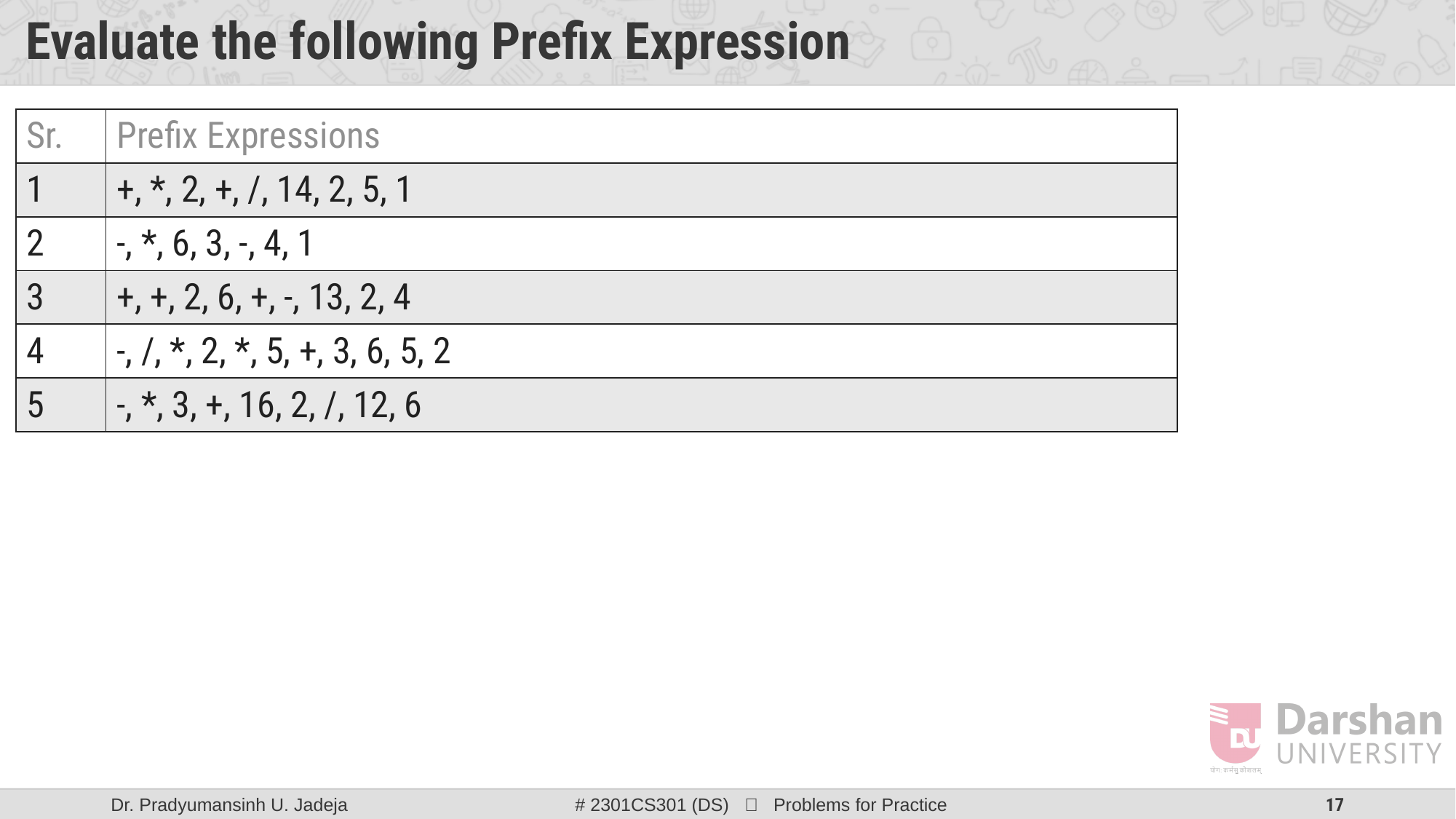

# Evaluate the following Prefix Expression
| Sr. | Prefix Expressions |
| --- | --- |
| 1 | +, \*, 2, +, /, 14, 2, 5, 1 |
| 2 | -, \*, 6, 3, -, 4, 1 |
| 3 | +, +, 2, 6, +, -, 13, 2, 4 |
| 4 | -, /, \*, 2, \*, 5, +, 3, 6, 5, 2 |
| 5 | -, \*, 3, +, 16, 2, /, 12, 6 |